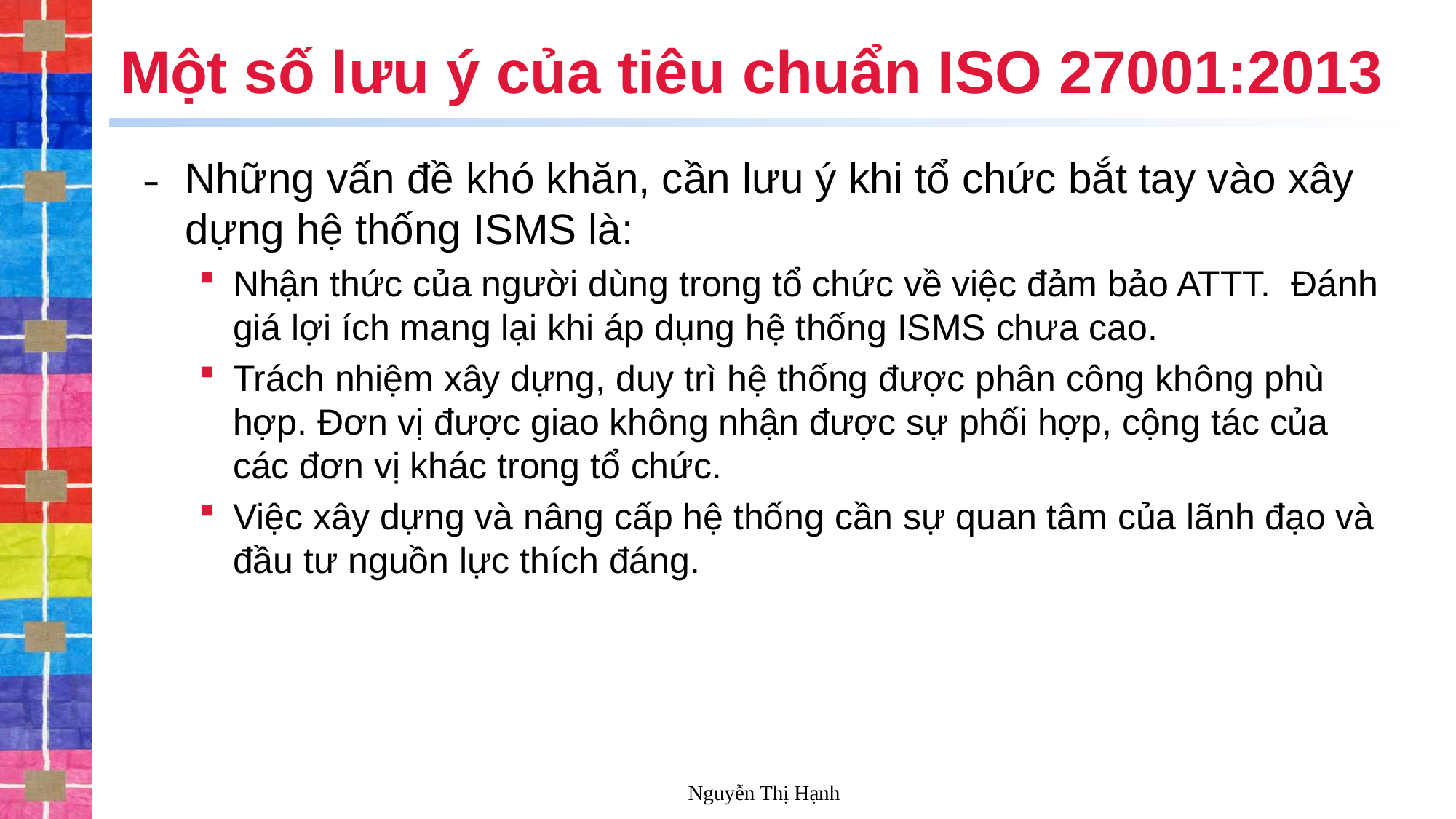

# Một số lưu ý của tiêu chuẩn ISO 27001:2013
Những vấn đề khó khăn, cần lưu ý khi tổ chức bắt tay vào xây dựng hệ thống ISMS là:
Nhận thức của người dùng trong tổ chức về việc đảm bảo ATTT.  Đánh giá lợi ích mang lại khi áp dụng hệ thống ISMS chưa cao.
Trách nhiệm xây dựng, duy trì hệ thống được phân công không phù hợp. Đơn vị được giao không nhận được sự phối hợp, cộng tác của các đơn vị khác trong tổ chức.
Việc xây dựng và nâng cấp hệ thống cần sự quan tâm của lãnh đạo và đầu tư nguồn lực thích đáng.

Nguyễn Thị Hạnh